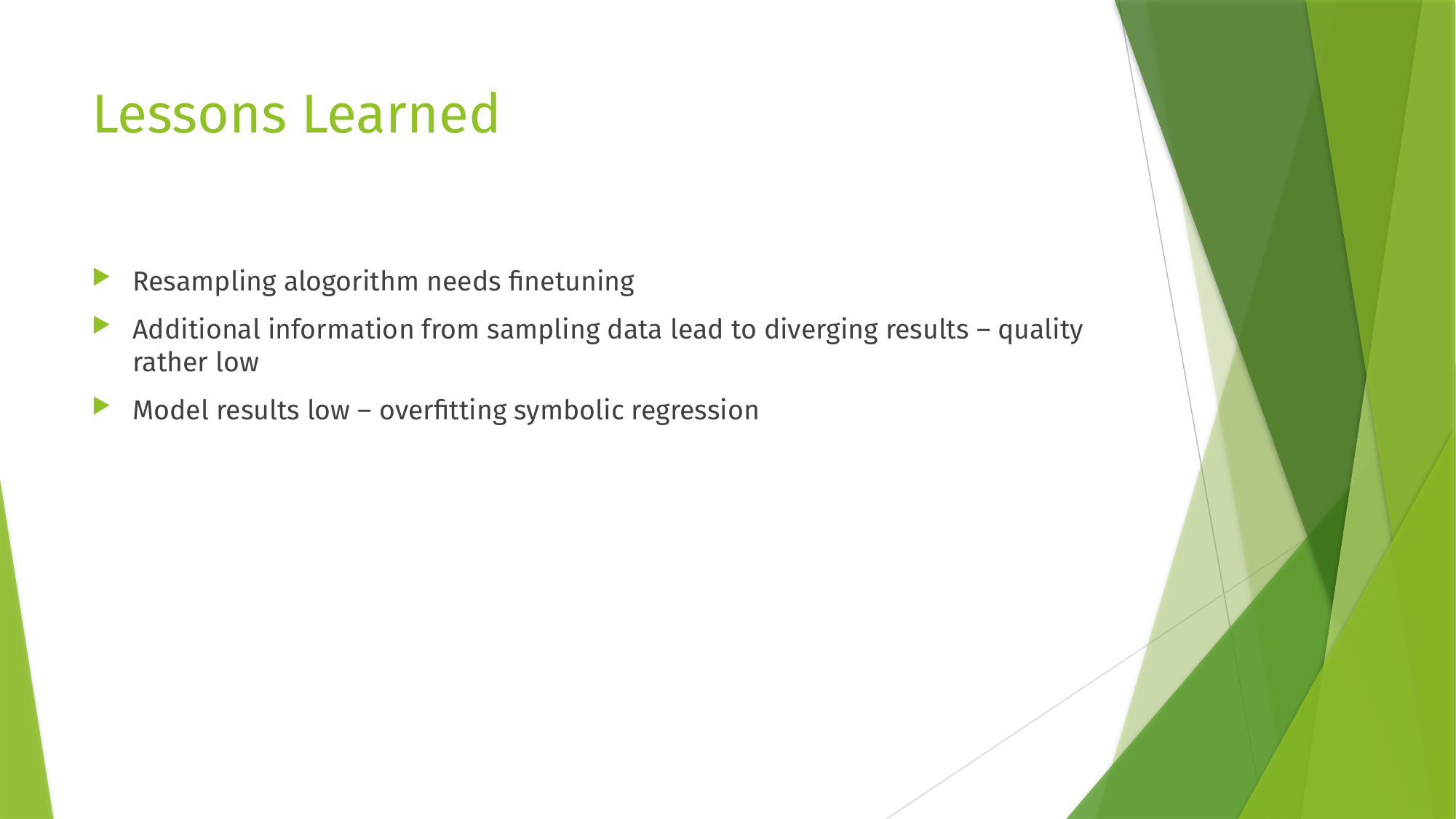

# Lessons Learned
Resampling alogorithm needs finetuning
Additional information from sampling data lead to diverging results – quality rather low
Model results low – overfitting symbolic regression